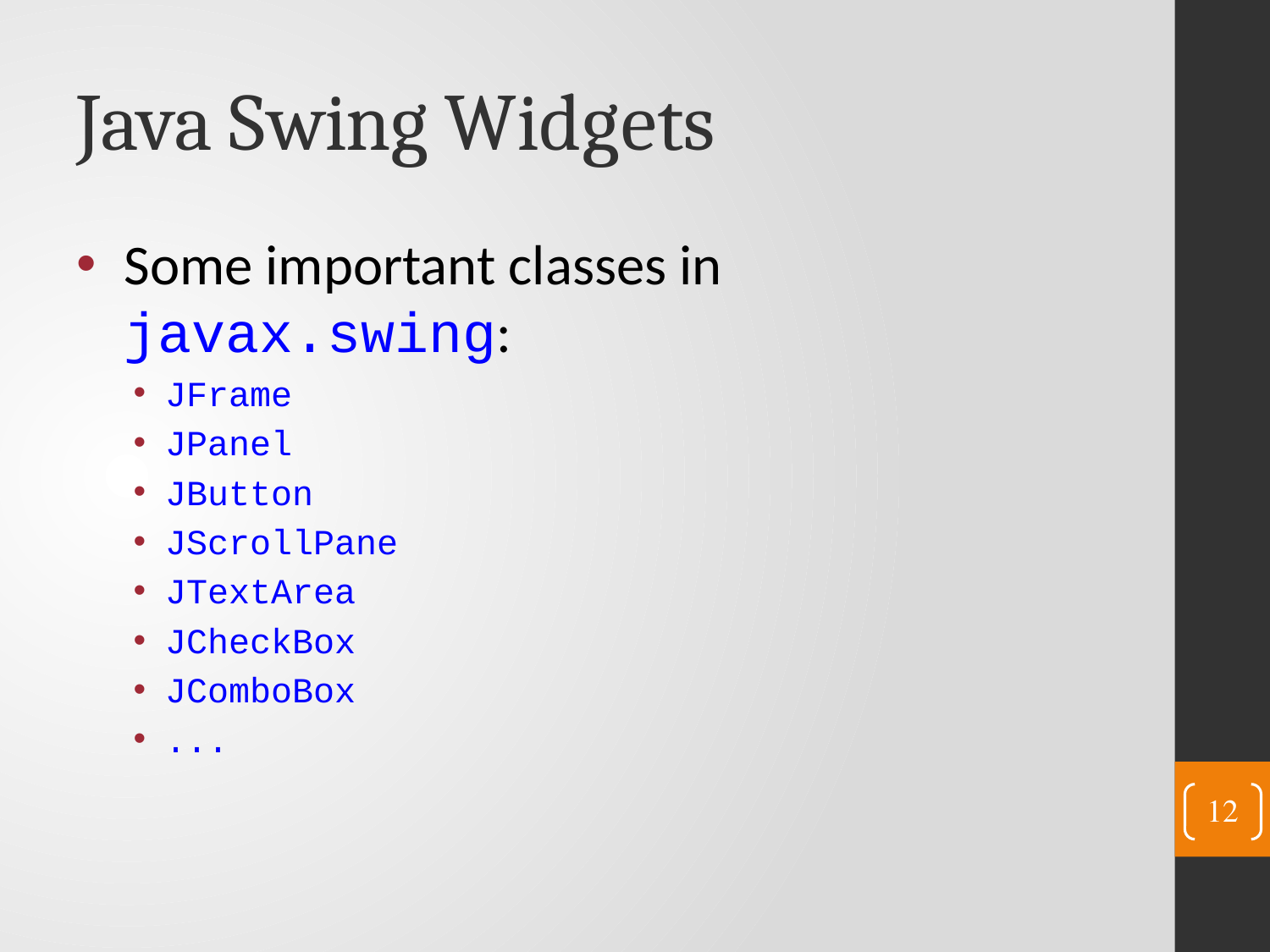

# Java Swing Widgets
Some important classes in javax.swing:
JFrame
JPanel
JButton
JScrollPane
JTextArea
JCheckBox
JComboBox
...

12